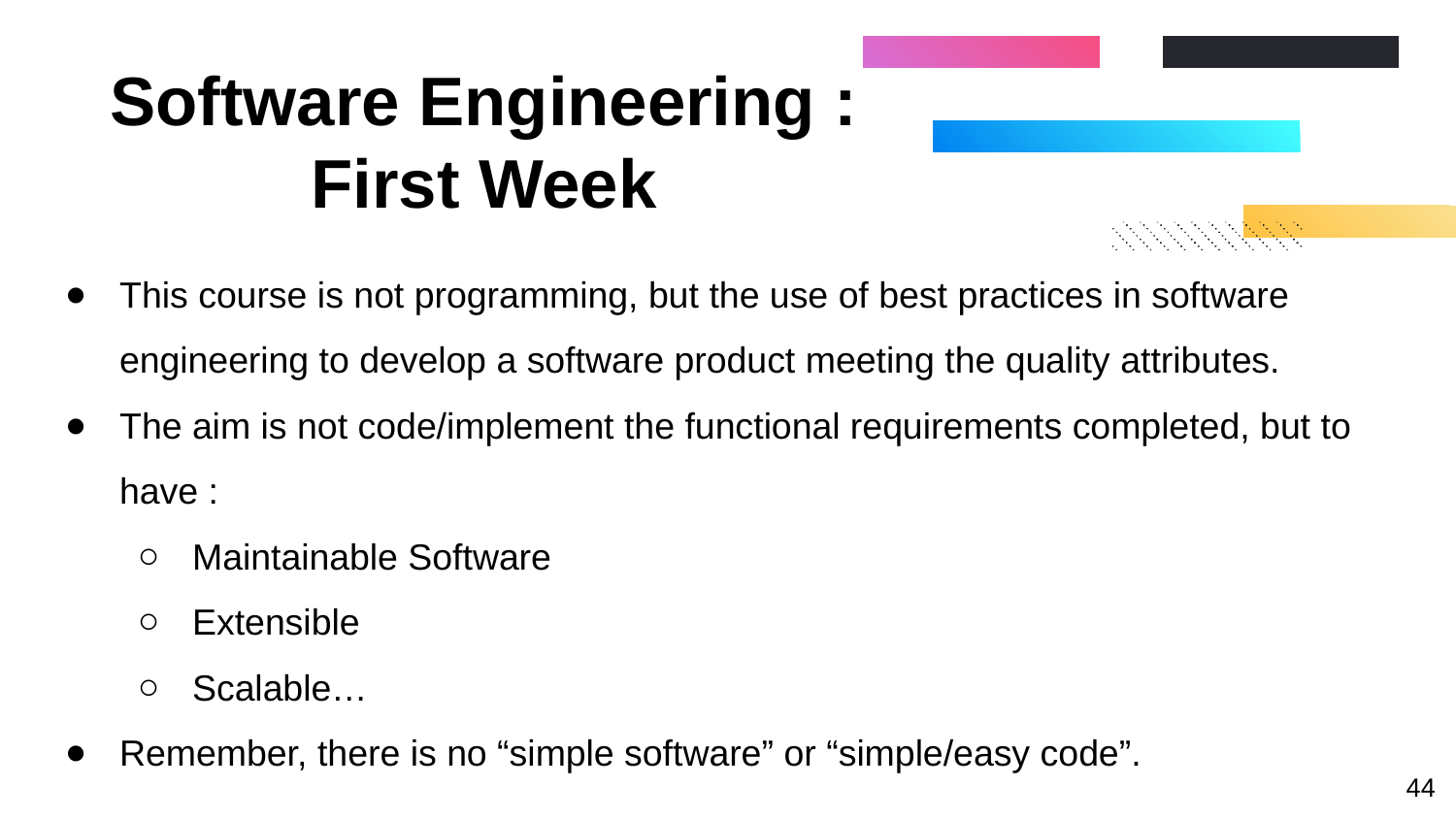

# Software Engineering : First Week
This course is not programming, but the use of best practices in software engineering to develop a software product meeting the quality attributes.
The aim is not code/implement the functional requirements completed, but to have :
Maintainable Software
Extensible
Scalable…
Remember, there is no “simple software” or “simple/easy code”.
44